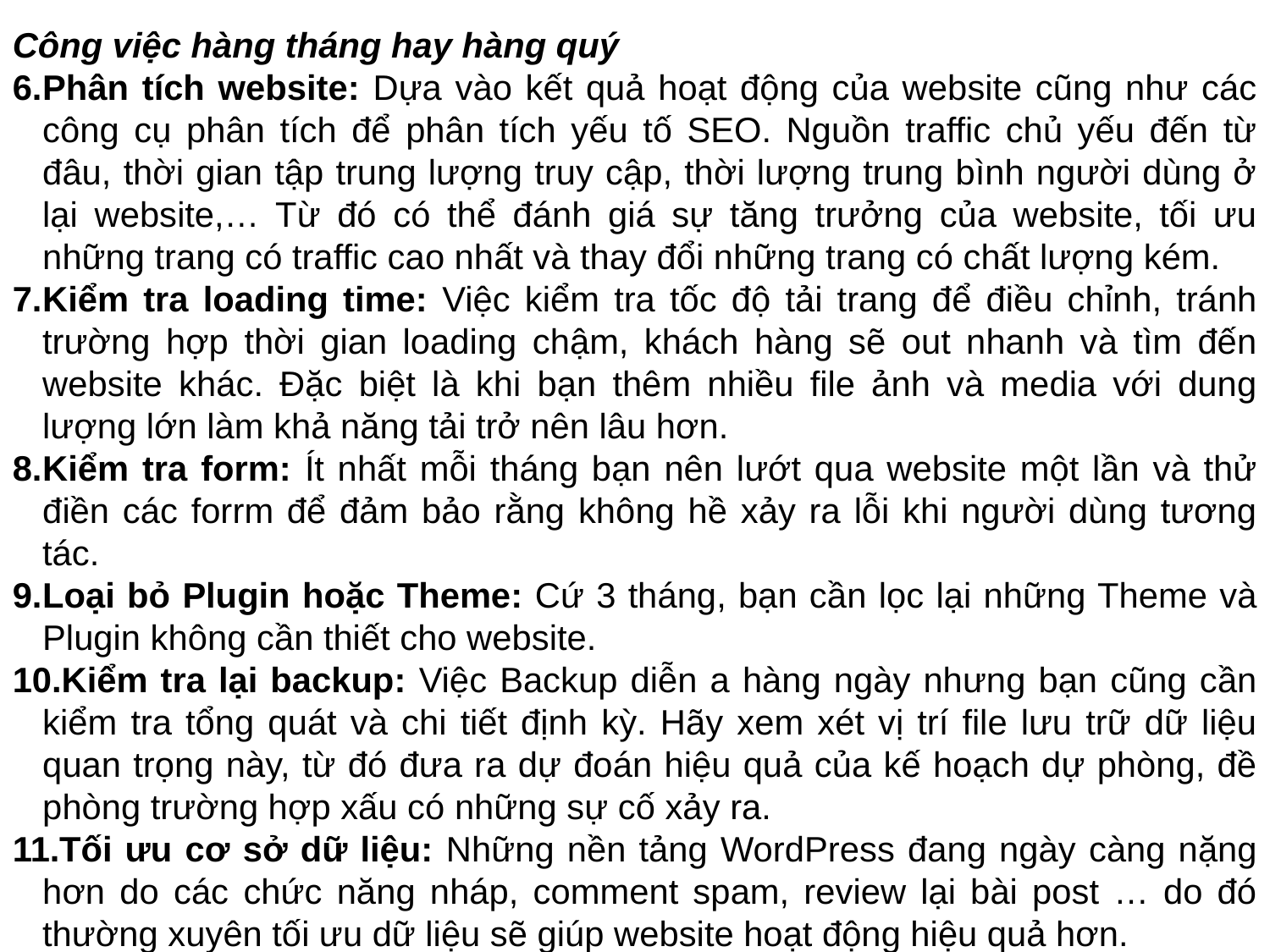

Công việc hàng tháng hay hàng quý
Phân tích website: Dựa vào kết quả hoạt động của website cũng như các công cụ phân tích để phân tích yếu tố SEO. Nguồn traffic chủ yếu đến từ đâu, thời gian tập trung lượng truy cập, thời lượng trung bình người dùng ở lại website,… Từ đó có thể đánh giá sự tăng trưởng của website, tối ưu những trang có traffic cao nhất và thay đổi những trang có chất lượng kém.
Kiểm tra loading time: Việc kiểm tra tốc độ tải trang để điều chỉnh, tránh trường hợp thời gian loading chậm, khách hàng sẽ out nhanh và tìm đến website khác. Đặc biệt là khi bạn thêm nhiều file ảnh và media với dung lượng lớn làm khả năng tải trở nên lâu hơn.
Kiểm tra form: Ít nhất mỗi tháng bạn nên lướt qua website một lần và thử điền các forrm để đảm bảo rằng không hề xảy ra lỗi khi người dùng tương tác.
Loại bỏ Plugin hoặc Theme: Cứ 3 tháng, bạn cần lọc lại những Theme và Plugin không cần thiết cho website.
Kiểm tra lại backup: Việc Backup diễn a hàng ngày nhưng bạn cũng cần kiểm tra tổng quát và chi tiết định kỳ. Hãy xem xét vị trí file lưu trữ dữ liệu quan trọng này, từ đó đưa ra dự đoán hiệu quả của kế hoạch dự phòng, đề phòng trường hợp xấu có những sự cố xảy ra.
Tối ưu cơ sở dữ liệu: Những nền tảng WordPress đang ngày càng nặng hơn do các chức năng nháp, comment spam, review lại bài post … do đó thường xuyên tối ưu dữ liệu sẽ giúp website hoạt động hiệu quả hơn.